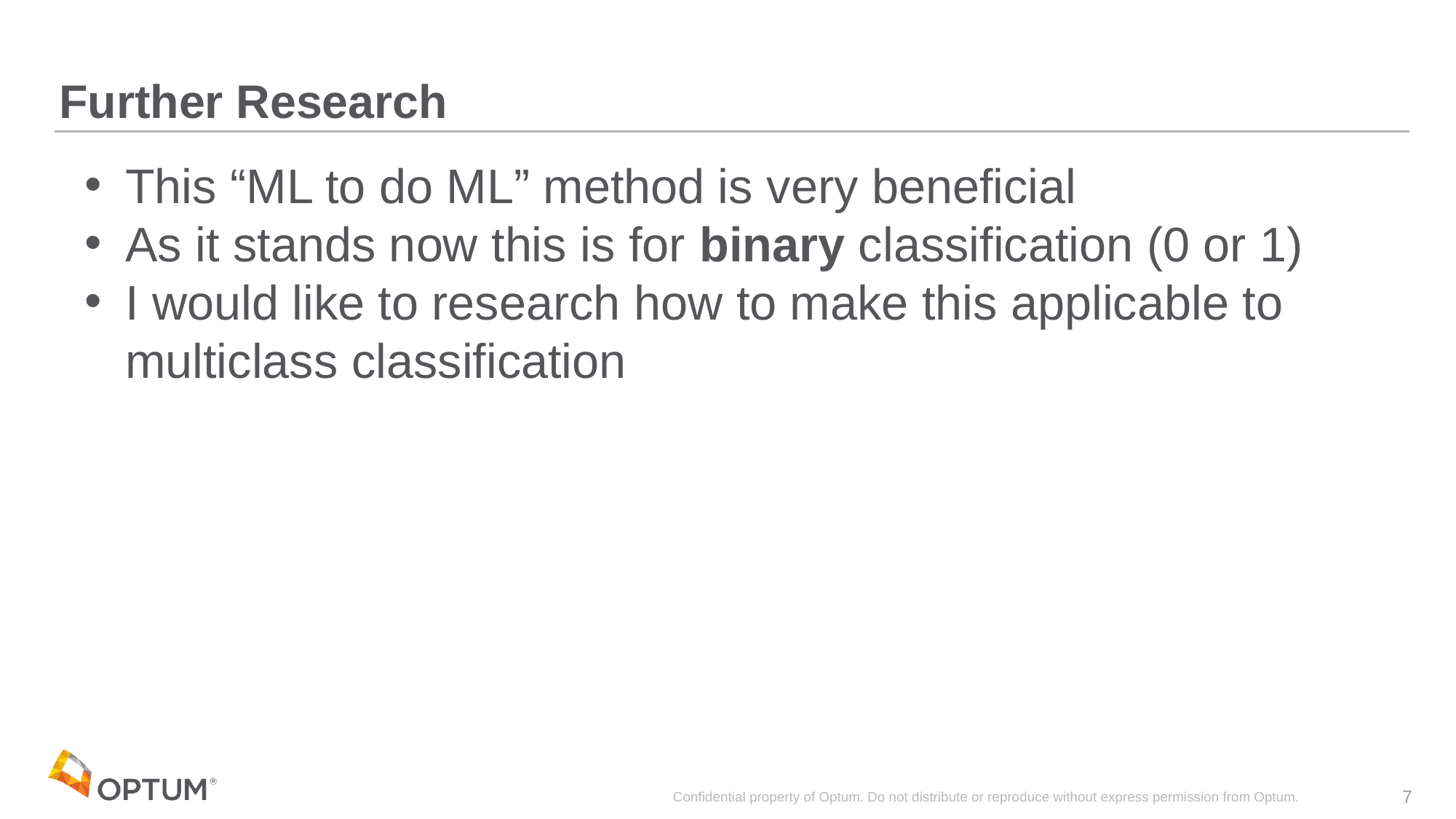

# Further Research
This “ML to do ML” method is very beneficial
As it stands now this is for binary classification (0 or 1)
I would like to research how to make this applicable to multiclass classification

Confidential property of Optum. Do not distribute or reproduce without express permission from Optum.
7